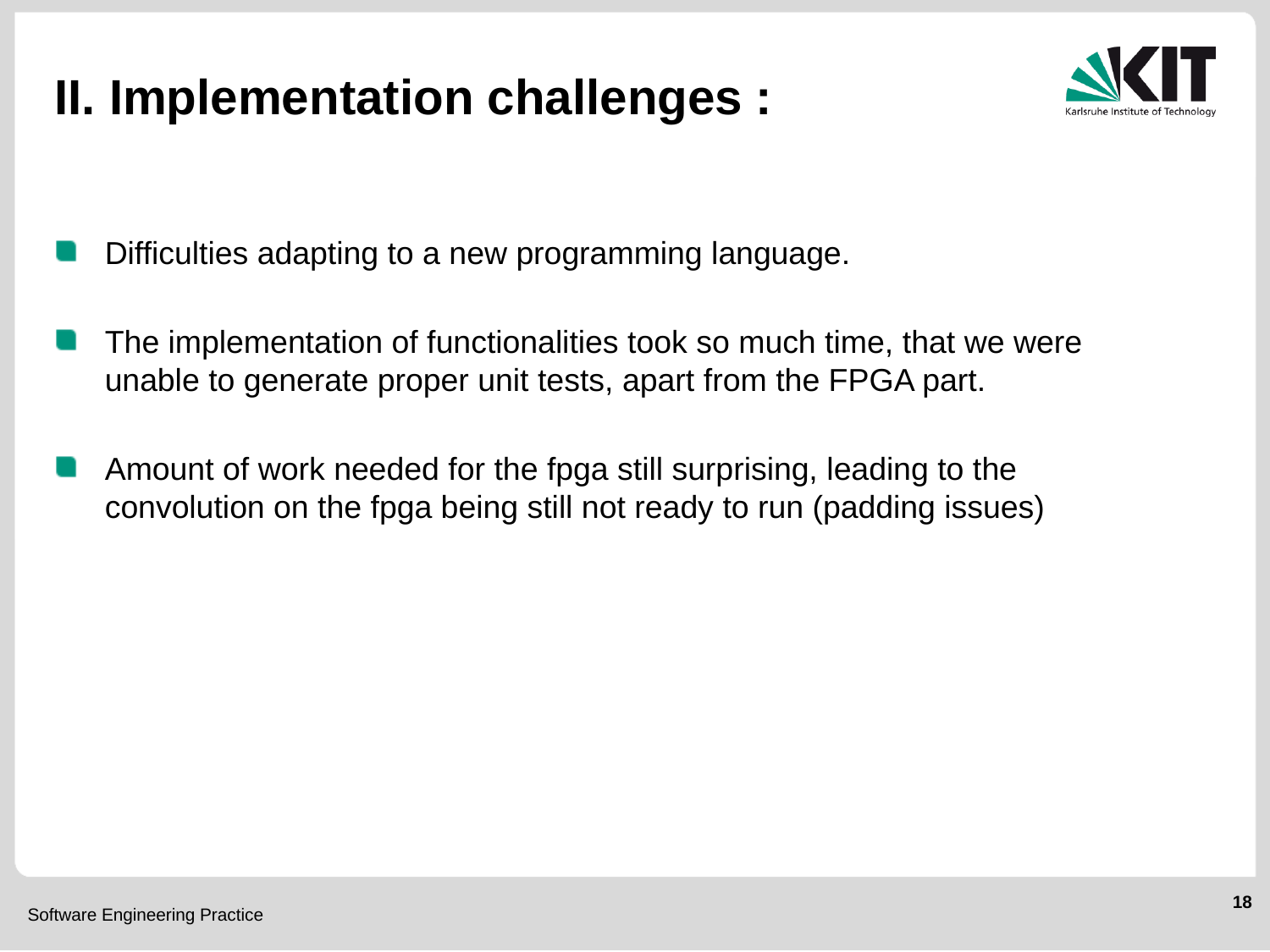

# II. Implementation challenges :

Difficulties adapting to a new programming language.

The implementation of functionalities took so much time, that we were unable to generate proper unit tests, apart from the FPGA part.

Amount of work needed for the fpga still surprising, leading to the convolution on the fpga being still not ready to run (padding issues)

18
Software Engineering Practice